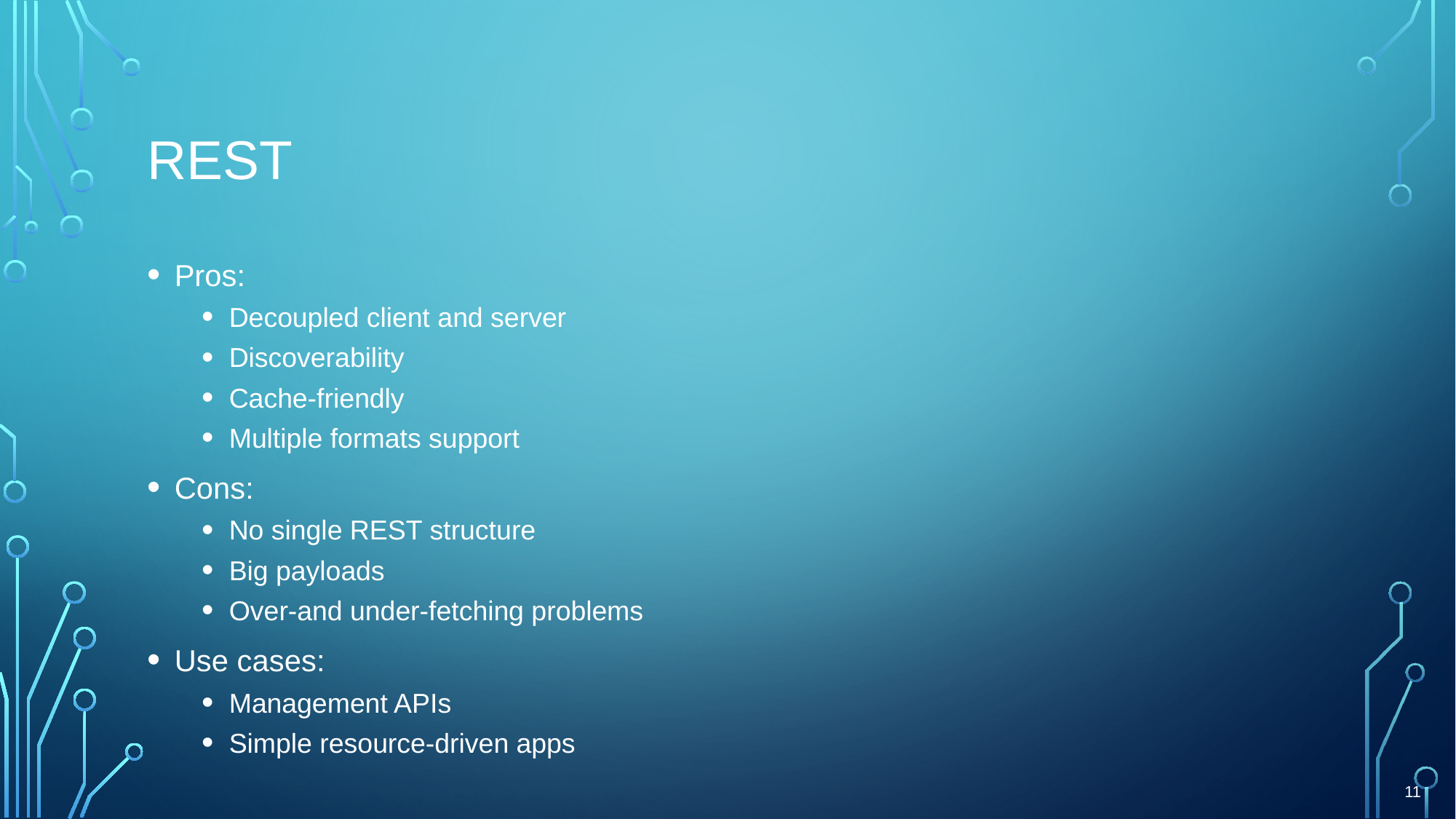

# REST
Pros:
Decoupled client and server
Discoverability
Cache-friendly
Multiple formats support
Cons:
No single REST structure
Big payloads
Over-and under-fetching problems
Use cases:
Management APIs
Simple resource-driven apps

11